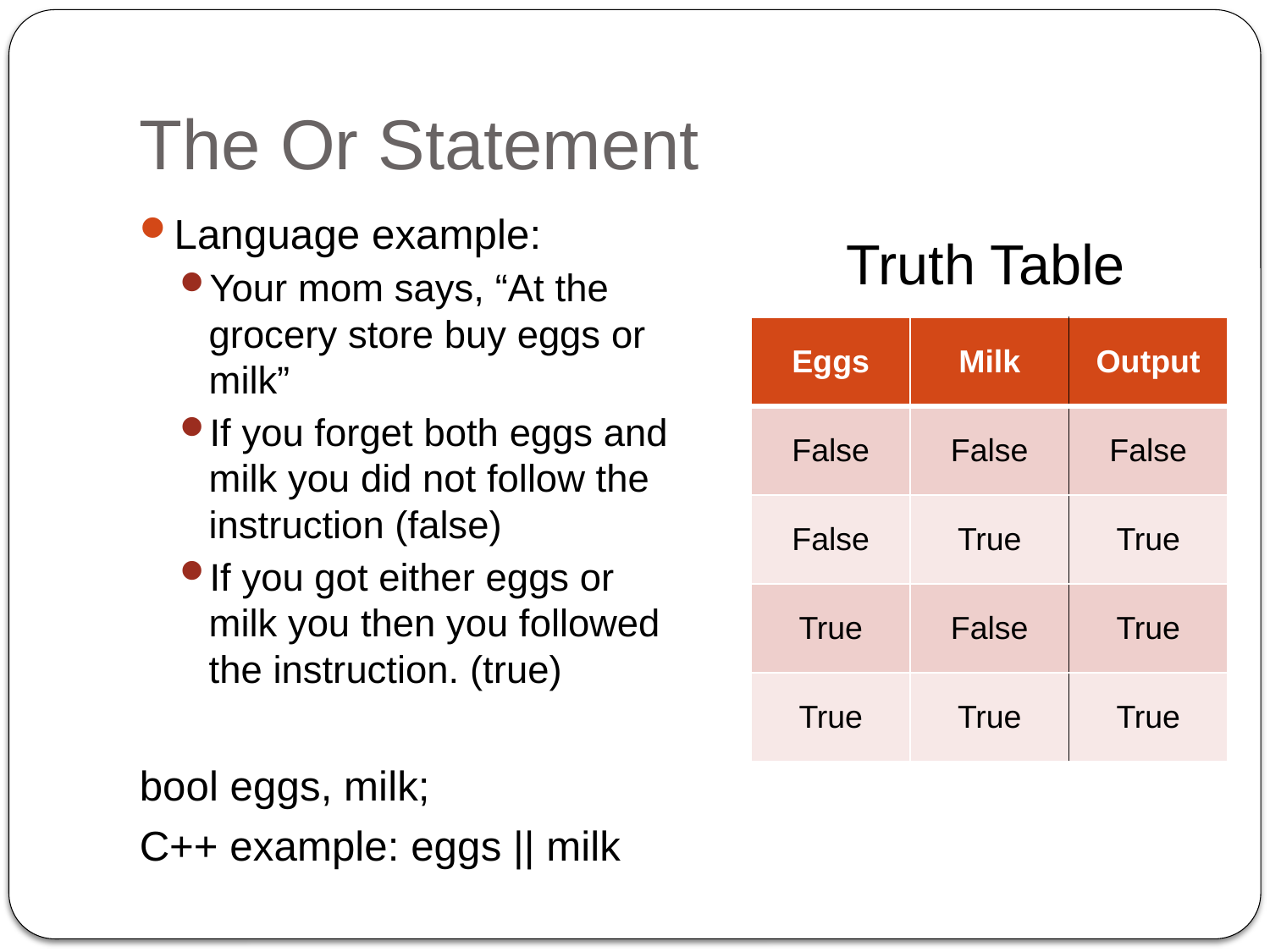

# The Or Statement
Language example:
Your mom says, “At the grocery store buy eggs or milk”
If you forget both eggs and milk you did not follow the instruction (false)
If you got either eggs or milk you then you followed the instruction. (true)

bool eggs, milk;
C++ example: eggs || milk
Truth Table
| Eggs | Milk | Output |
| --- | --- | --- |
| False | False | False |
| False | True | True |
| True | False | True |
| True | True | True |